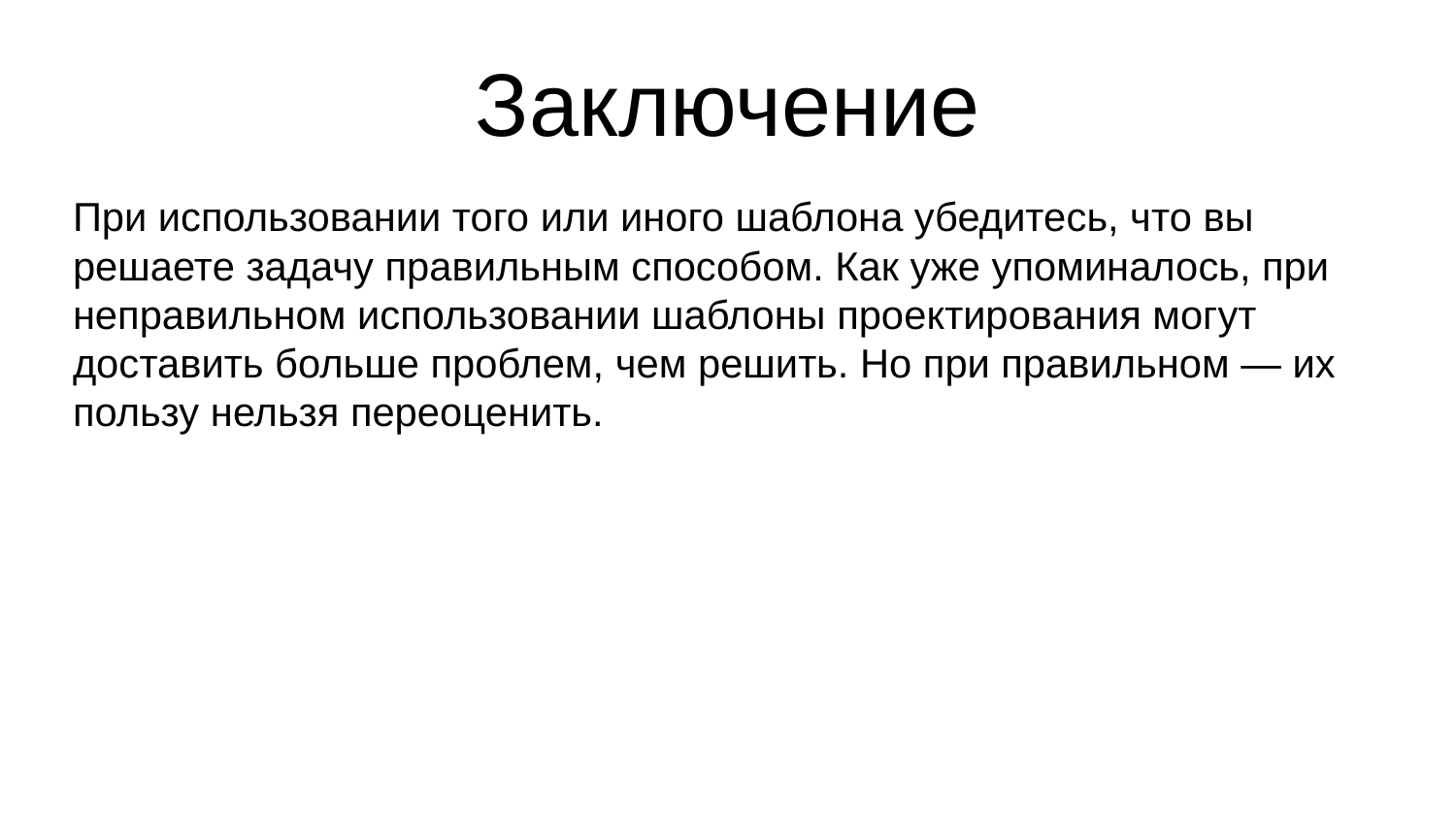

Заключение
При использовании того или иного шаблона убедитесь, что вы решаете задачу правильным способом. Как уже упоминалось, при неправильном использовании шаблоны проектирования могут доставить больше проблем, чем решить. Но при правильном — их пользу нельзя переоценить.